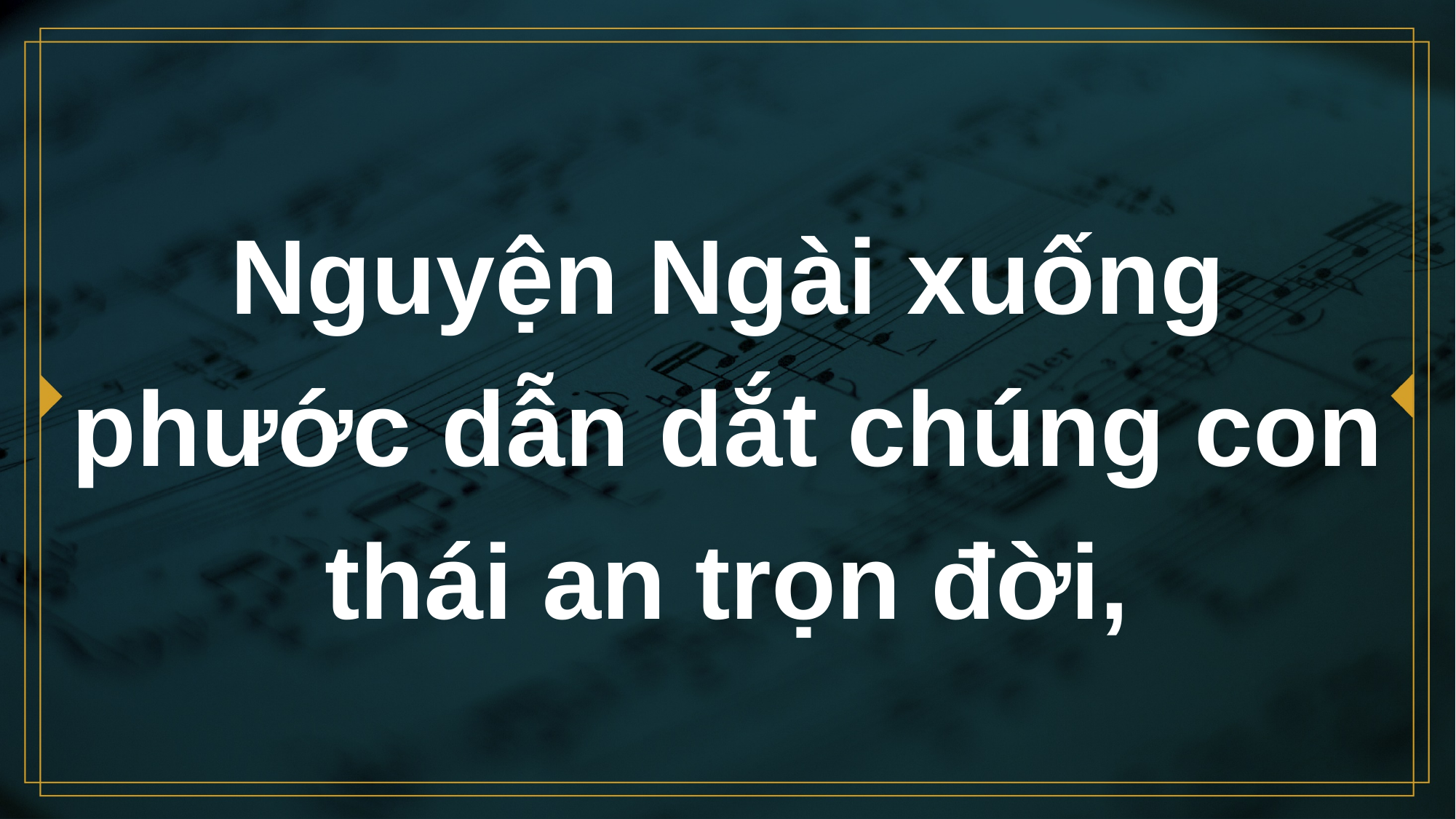

# Nguyện Ngài xuống phước dẫn dắt chúng con thái an trọn đời,